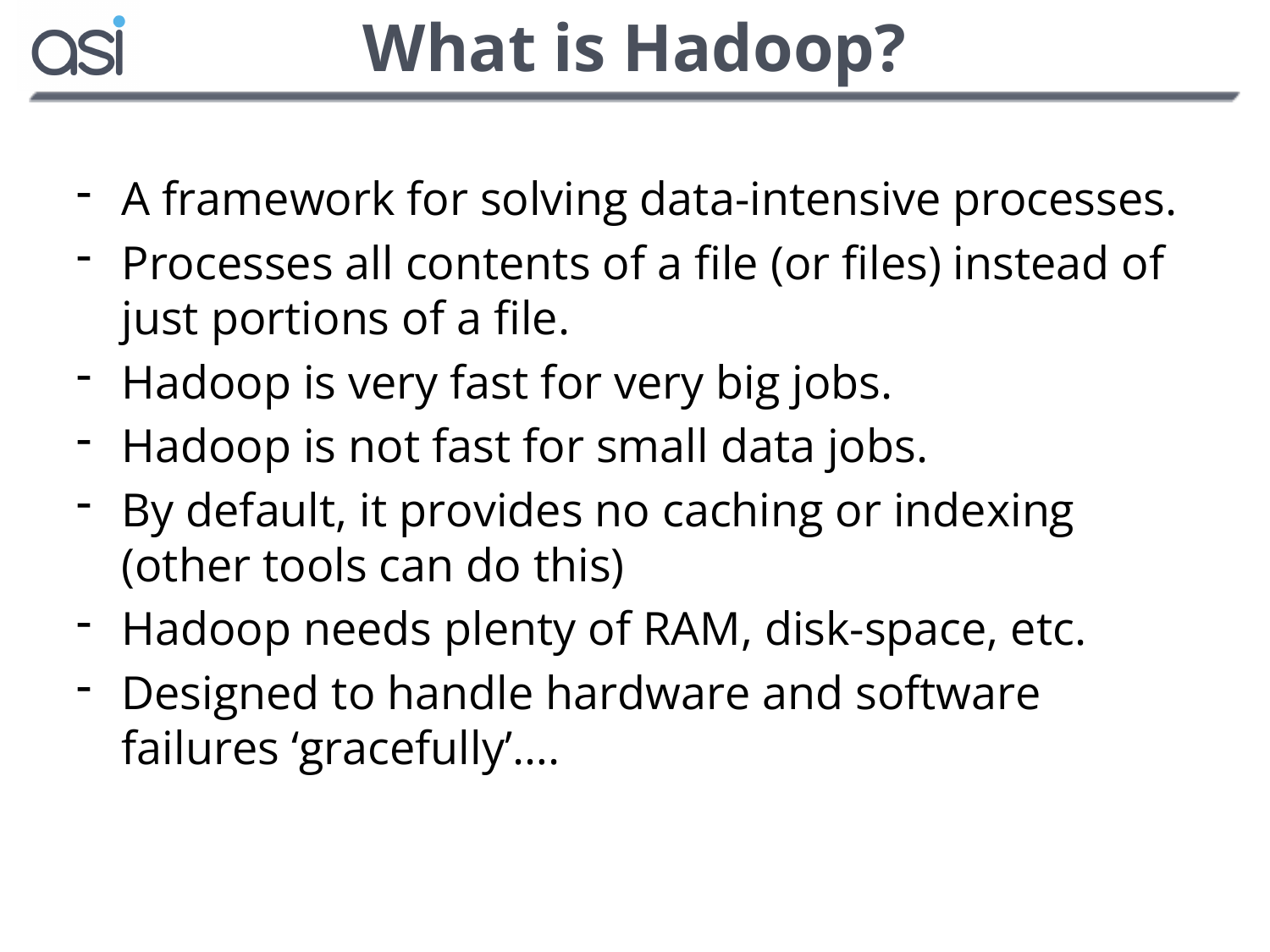

# What is Hadoop?
A framework for solving data-intensive processes.
Processes all contents of a file (or files) instead of just portions of a file.
Hadoop is very fast for very big jobs.
Hadoop is not fast for small data jobs.
By default, it provides no caching or indexing (other tools can do this)
Hadoop needs plenty of RAM, disk-space, etc.
Designed to handle hardware and software failures ‘gracefully’….